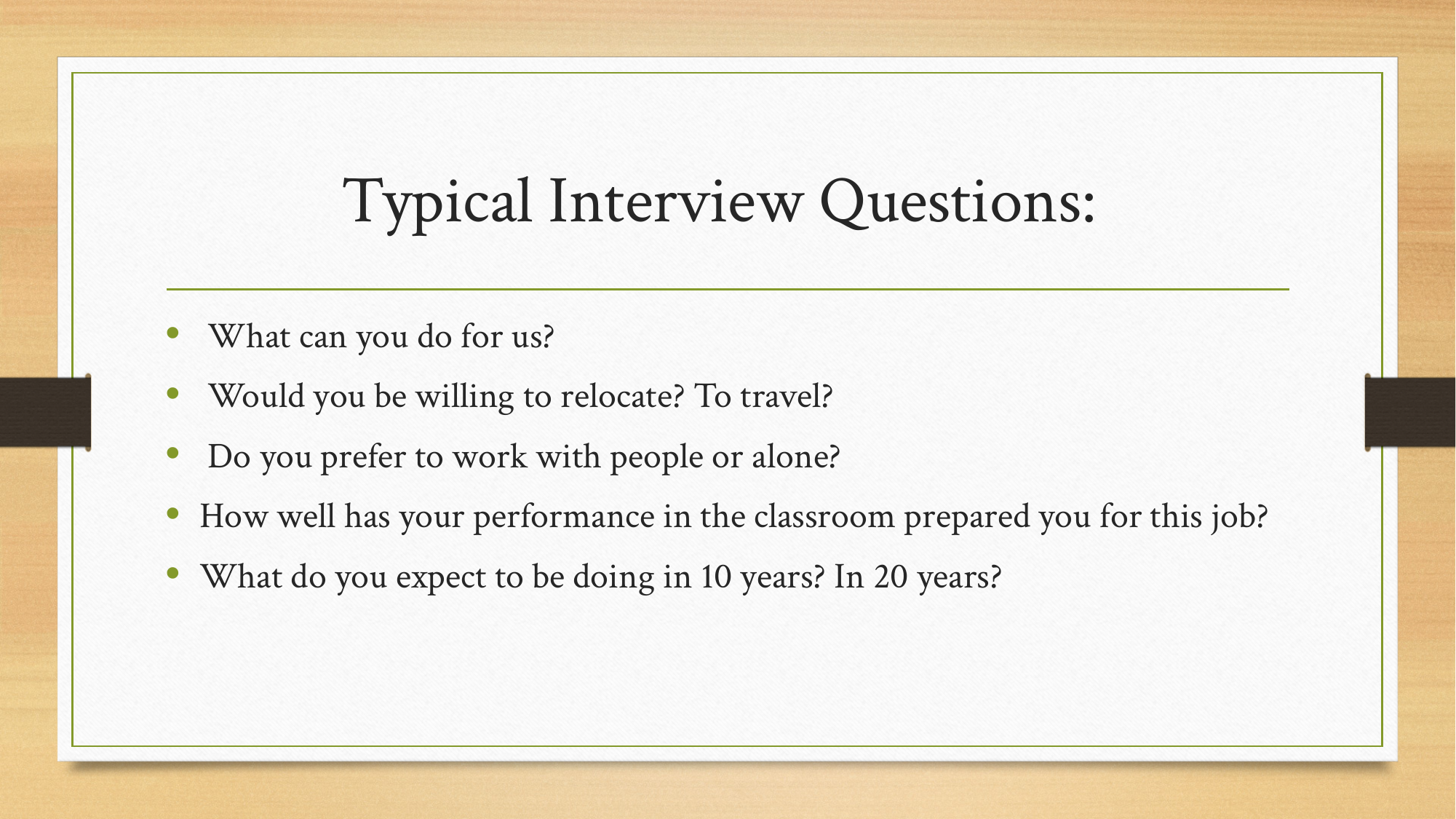

# Typical Interview Questions:
 What can you do for us?
 Would you be willing to relocate? To travel?
 Do you prefer to work with people or alone?
How well has your performance in the classroom prepared you for this job?
What do you expect to be doing in 10 years? In 20 years?